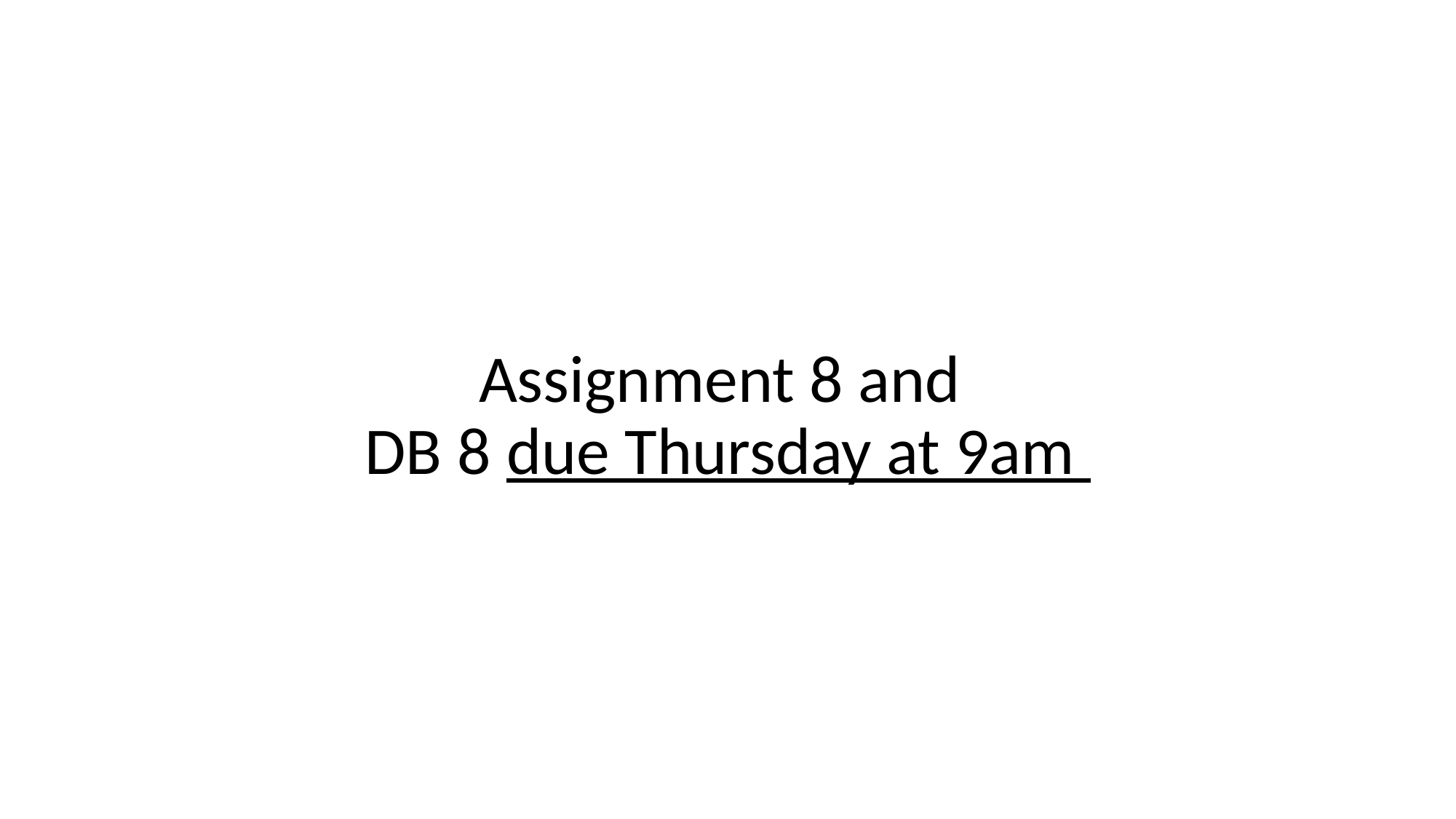

# Assignment 8 and DB 8 due Thursday at 9am